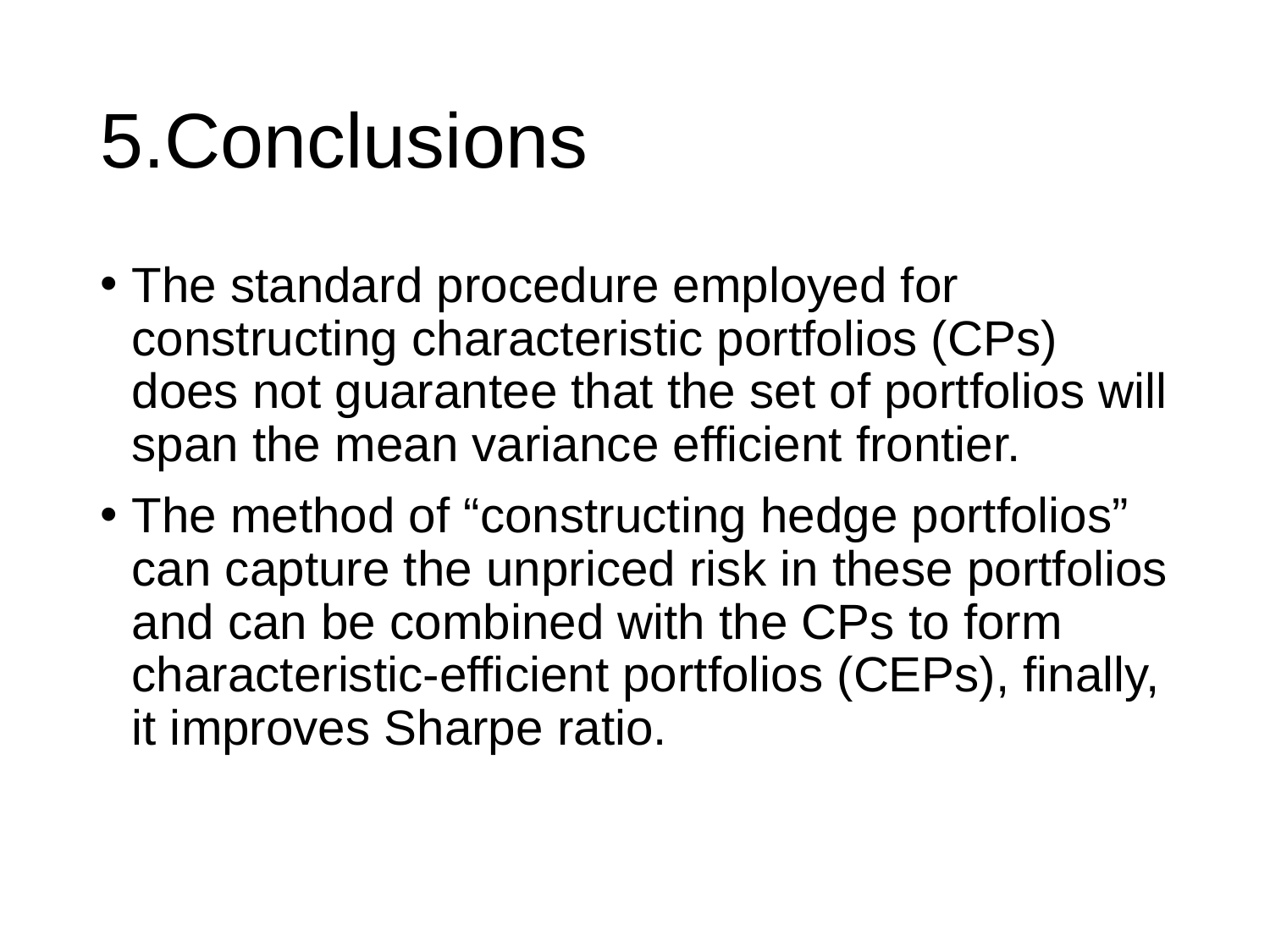

# 5.Conclusions
The standard procedure employed for constructing characteristic portfolios (CPs) does not guarantee that the set of portfolios will span the mean variance efficient frontier.
The method of “constructing hedge portfolios” can capture the unpriced risk in these portfolios and can be combined with the CPs to form characteristic-efficient portfolios (CEPs), finally, it improves Sharpe ratio.